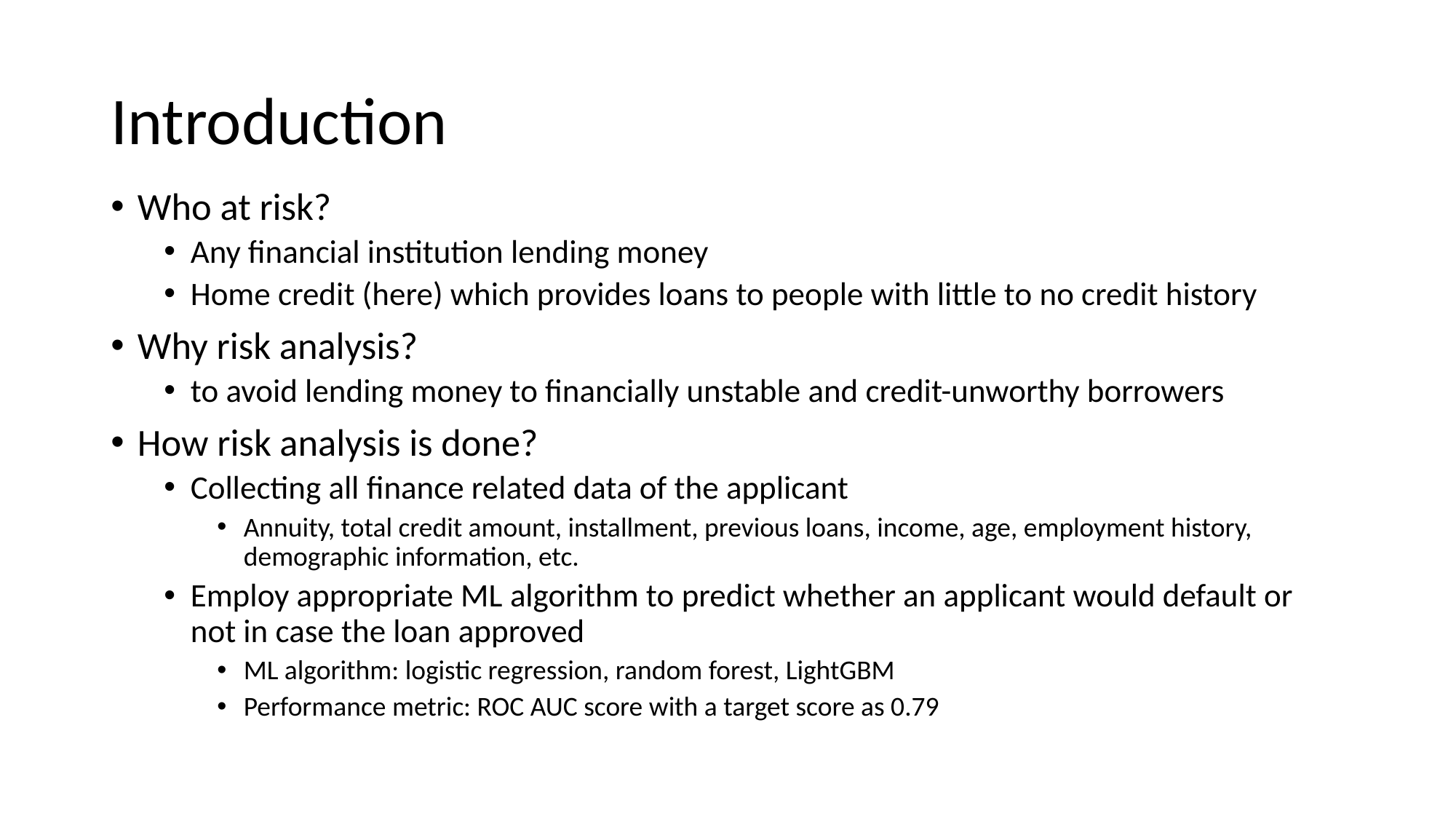

# Introduction
Who at risk?
Any financial institution lending money
Home credit (here) which provides loans to people with little to no credit history
Why risk analysis?
to avoid lending money to financially unstable and credit-unworthy borrowers
How risk analysis is done?
Collecting all finance related data of the applicant
Annuity, total credit amount, installment, previous loans, income, age, employment history, demographic information, etc.
Employ appropriate ML algorithm to predict whether an applicant would default or not in case the loan approved
ML algorithm: logistic regression, random forest, LightGBM
Performance metric: ROC AUC score with a target score as 0.79